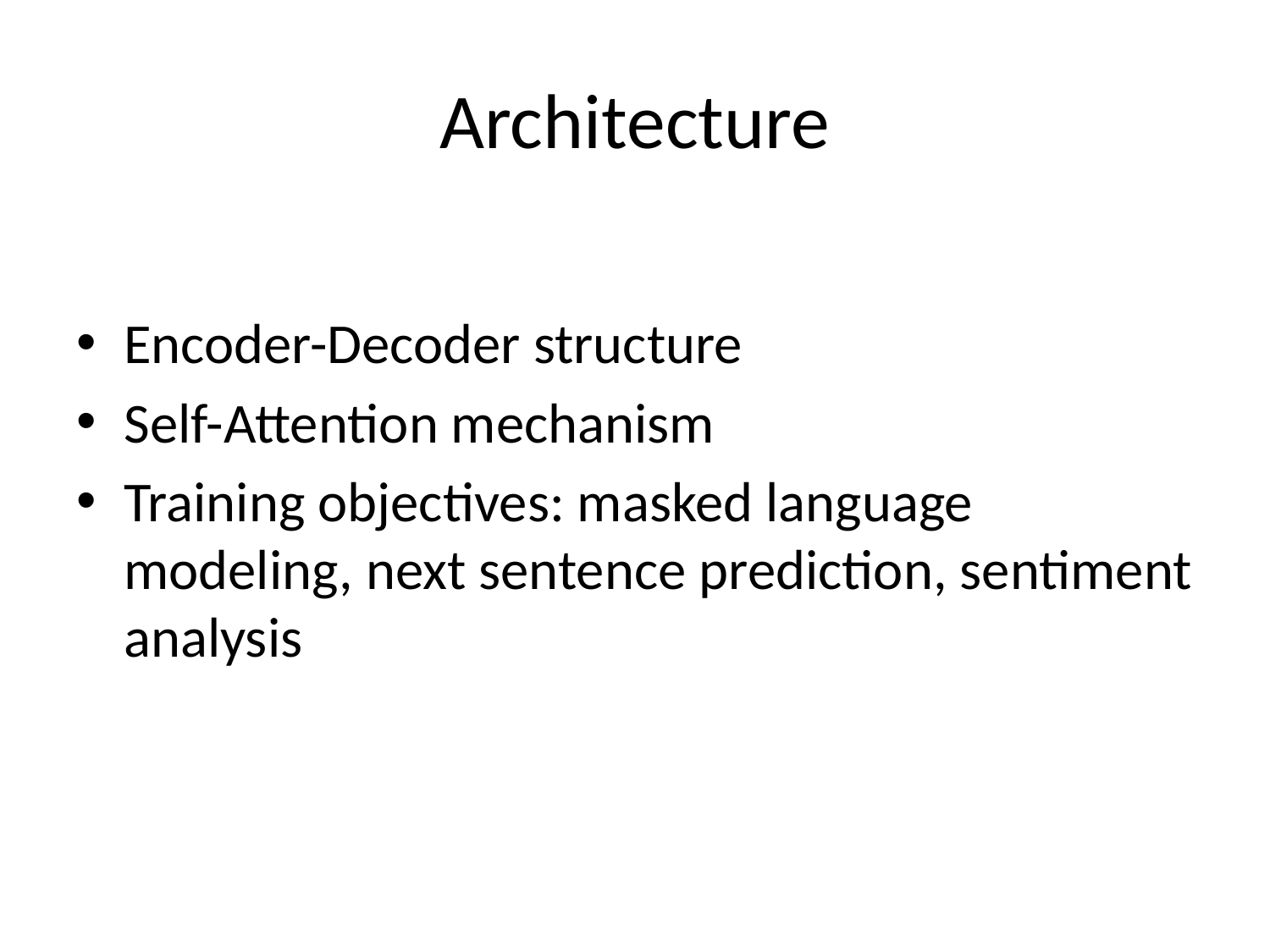

# Architecture

Encoder-Decoder structure
Self-Attention mechanism
Training objectives: masked language modeling, next sentence prediction, sentiment analysis